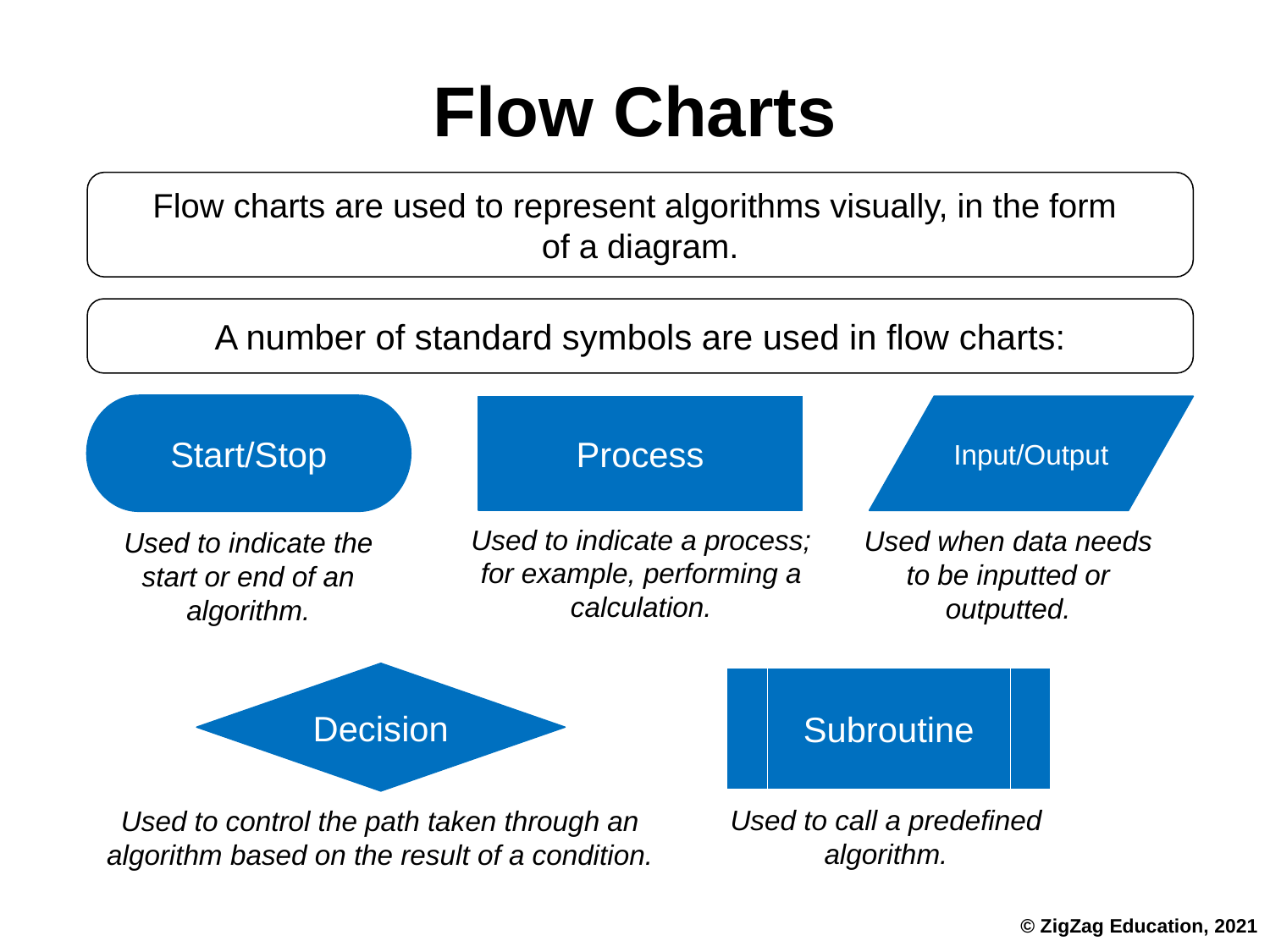

# Flow Charts
Flow charts are used to represent algorithms visually, in the form
of a diagram.
A number of standard symbols are used in flow charts:
Start/Stop
Used to indicate the start or end of an algorithm.
Process
Used to indicate a process; for example, performing a calculation.
Input/Output
Used when data needs to be inputted or outputted.
Decision
Used to control the path taken through an algorithm based on the result of a condition.
Subroutine
Used to call a predefined algorithm.
© ZigZag Education, 2021